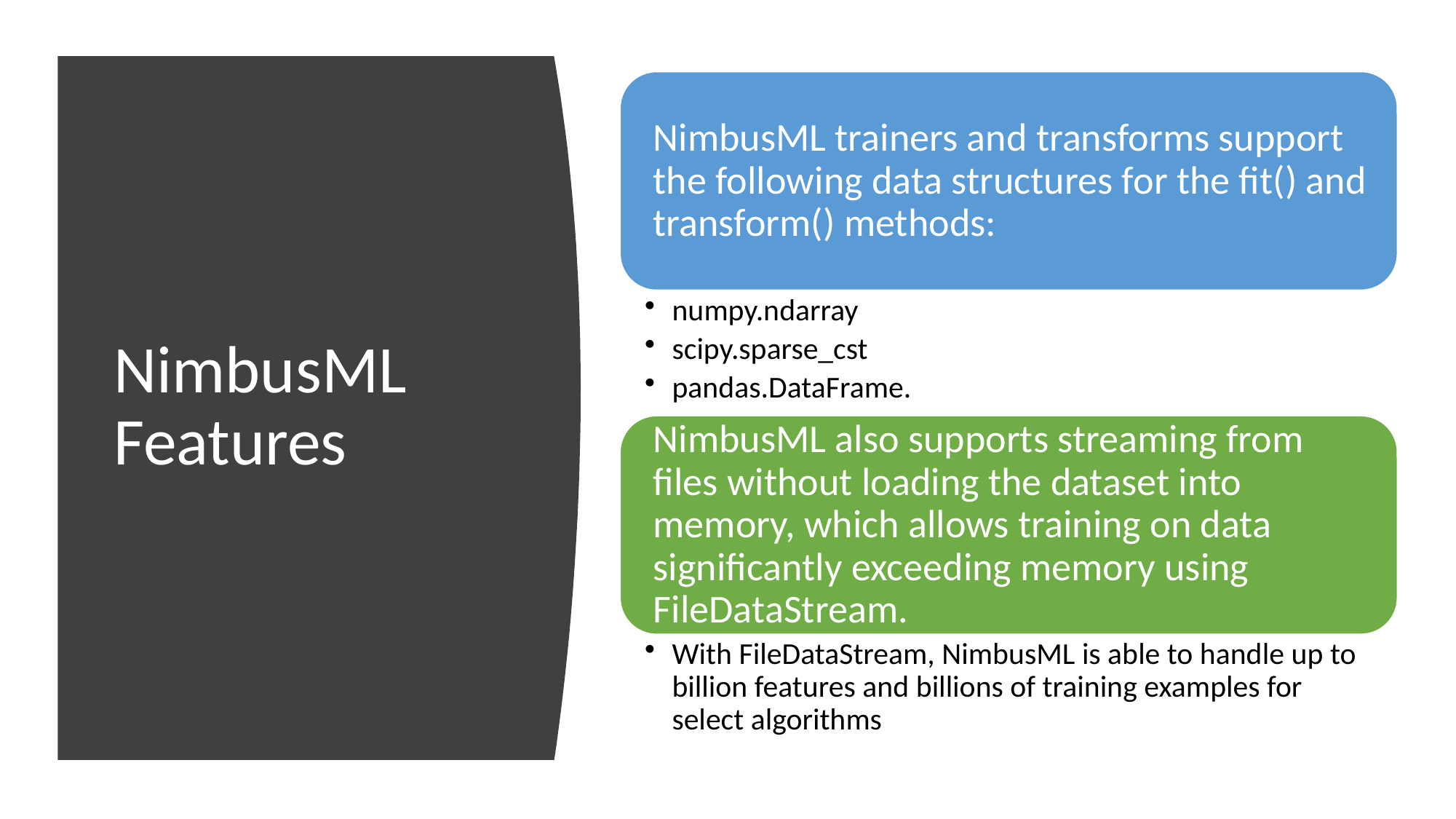

NimbusML trainers and transforms support the following data structures for the fit() and transform() methods:
numpy.ndarray
scipy.sparse_cst
pandas.DataFrame.
NimbusML also supports streaming from files without loading the dataset into memory, which allows training on data significantly exceeding memory using FileDataStream.
With FileDataStream, NimbusML is able to handle up to billion features and billions of training examples for select algorithms

# NimbusML Features